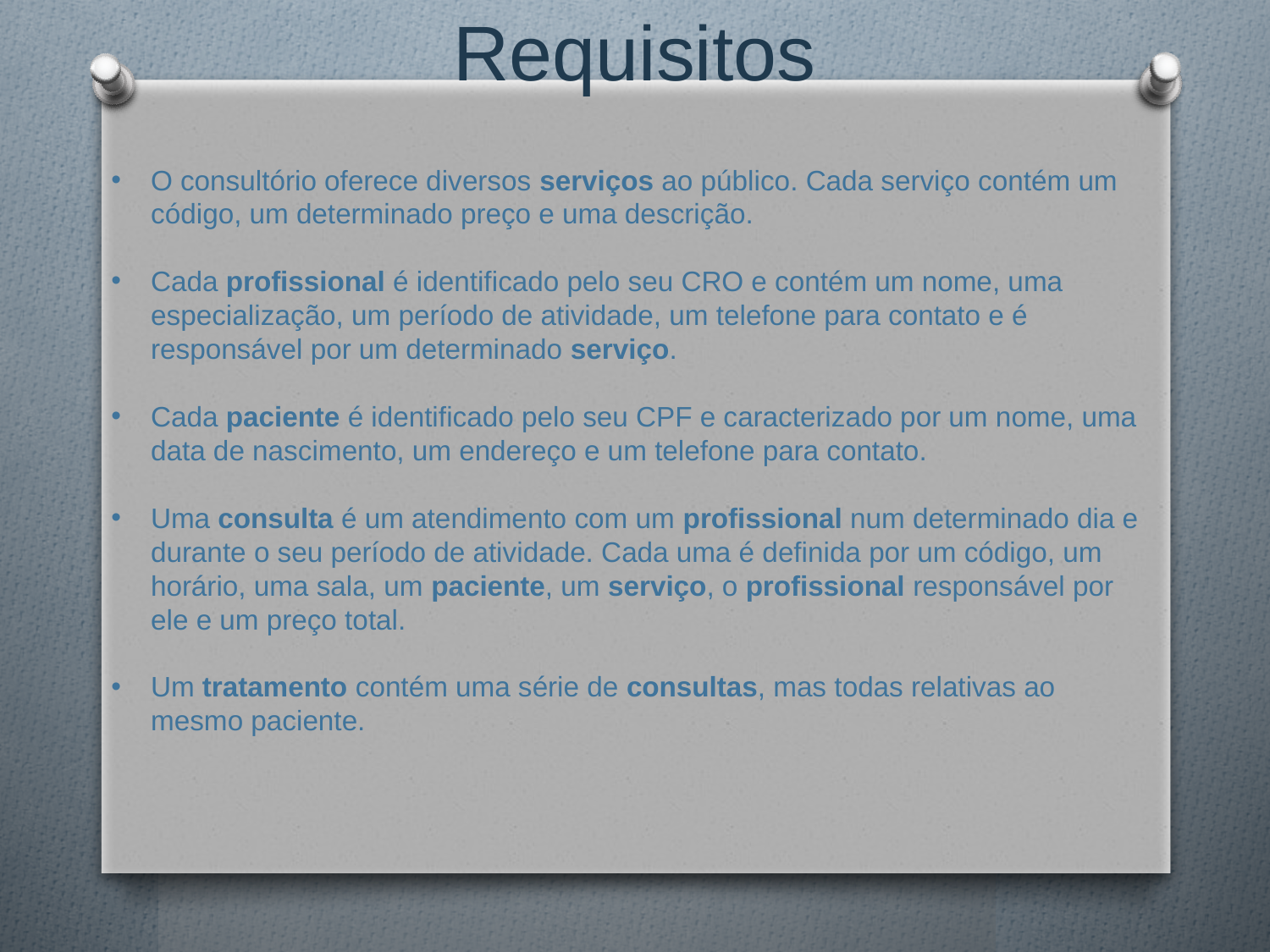

# Requisitos
O consultório oferece diversos serviços ao público. Cada serviço contém um código, um determinado preço e uma descrição.

Cada profissional é identificado pelo seu CRO e contém um nome, uma especialização, um período de atividade, um telefone para contato e é responsável por um determinado serviço.

Cada paciente é identificado pelo seu CPF e caracterizado por um nome, uma data de nascimento, um endereço e um telefone para contato.

Uma consulta é um atendimento com um profissional num determinado dia e durante o seu período de atividade. Cada uma é definida por um código, um horário, uma sala, um paciente, um serviço, o profissional responsável por ele e um preço total.

Um tratamento contém uma série de consultas, mas todas relativas ao mesmo paciente.